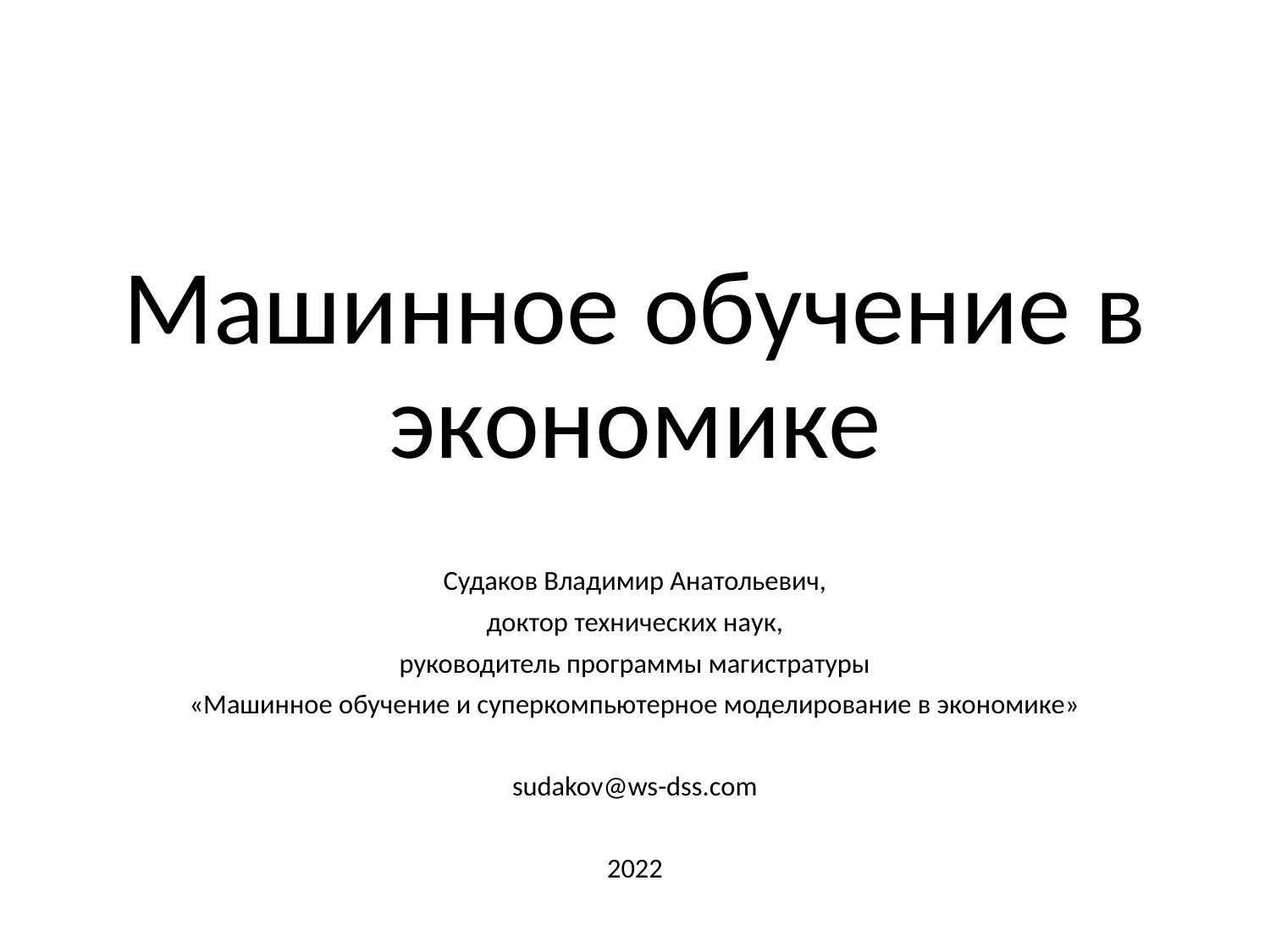

# Машинное обучение в экономике
Судаков Владимир Анатольевич,
доктор технических наук,
руководитель программы магистратуры
«Машинное обучение и суперкомпьютерное моделирование в экономике»

sudakov@ws-dss.com

2022